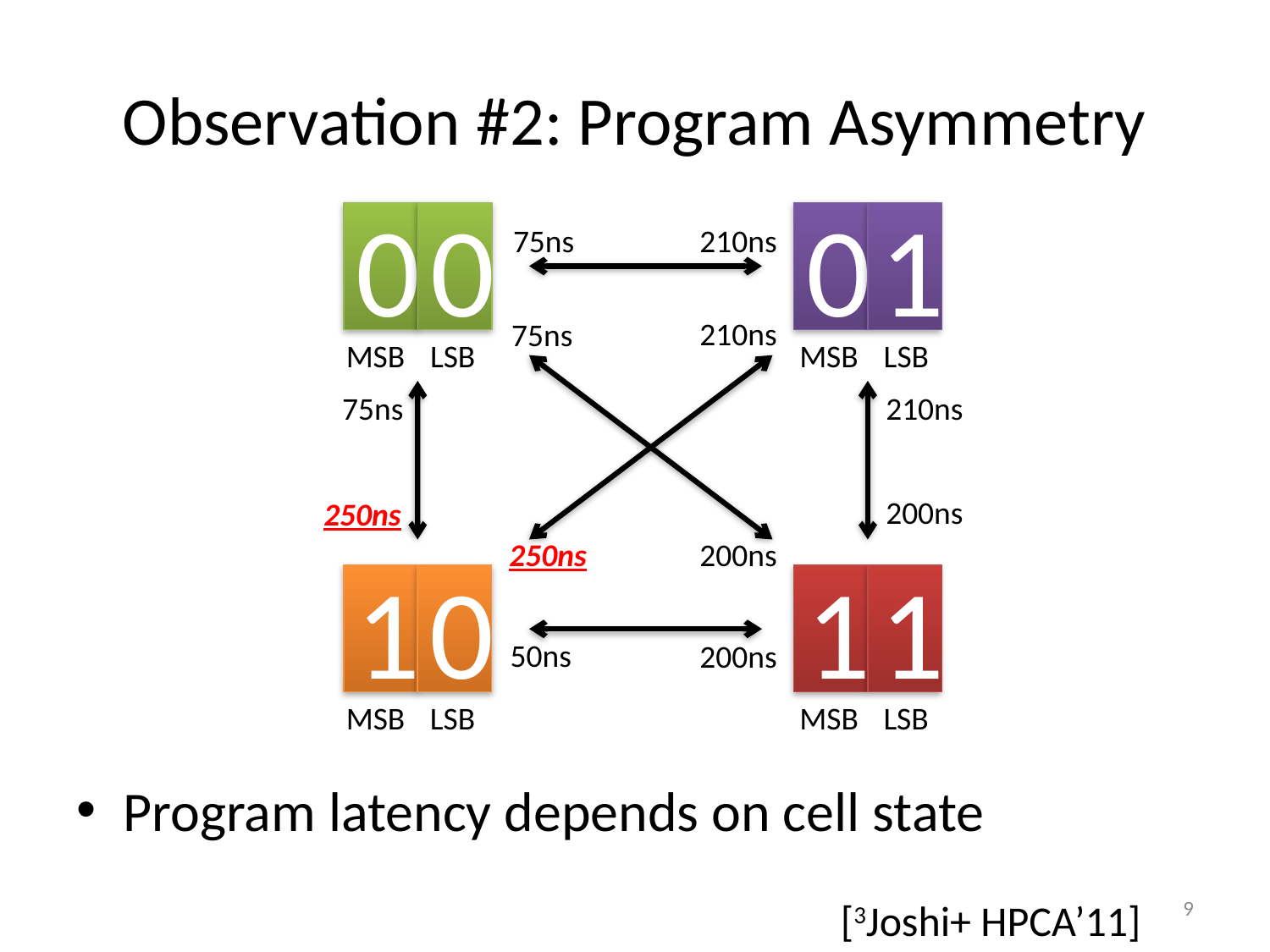

# Observation #2: Program Asymmetry
0
0
0
1
75ns
210ns

Program latency depends on cell state
210ns
75ns
MSB
LSB
MSB
LSB
75ns
210ns
200ns
250ns
250ns
200ns
1
0
1
1
50ns
200ns
MSB
LSB
MSB
LSB
9
[3Joshi+ HPCA’11]